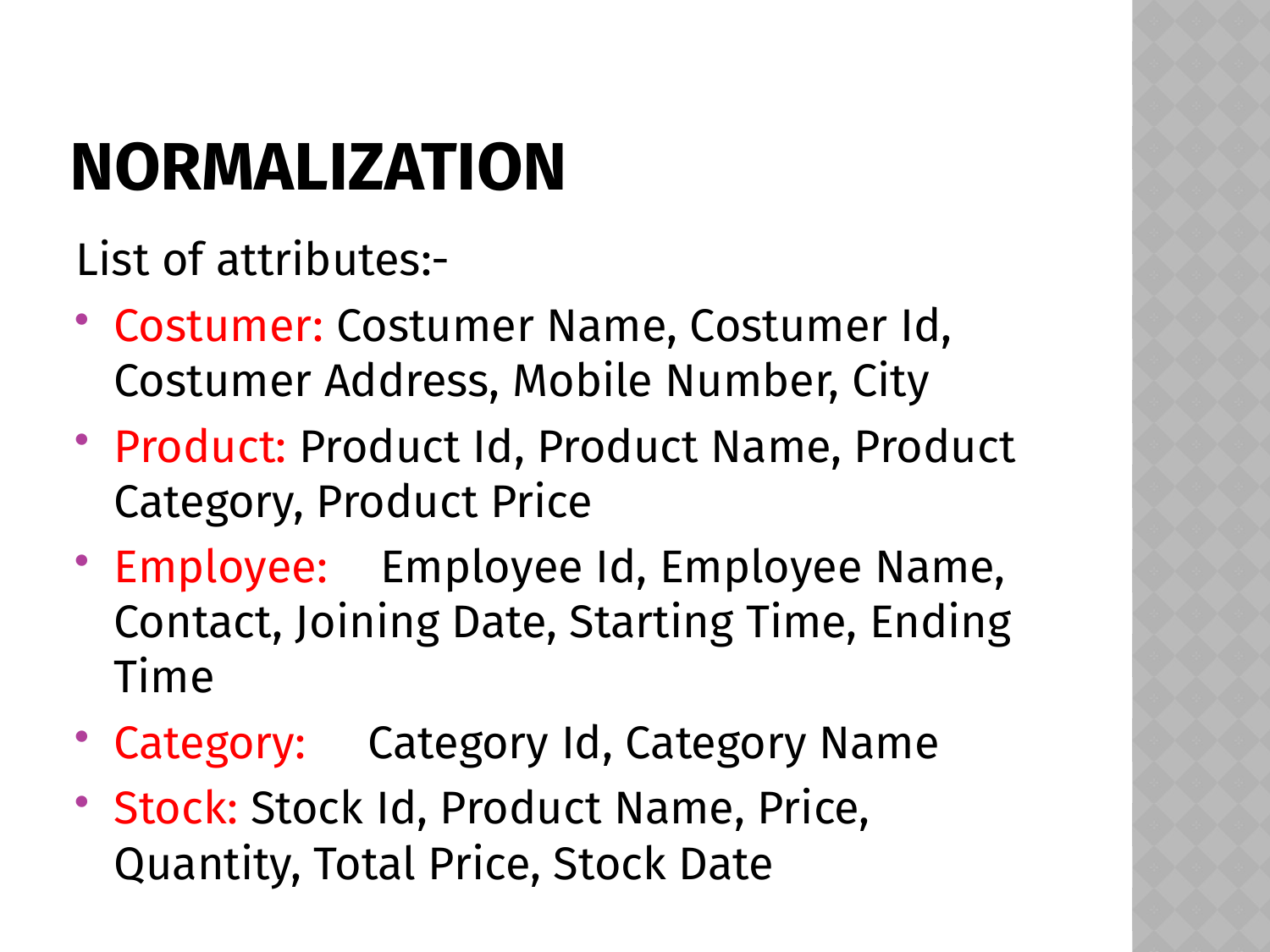

# Normalization
List of attributes:-
Costumer: Costumer Name, Costumer Id, Costumer Address, Mobile Number, City
Product: Product Id, Product Name, Product Category, Product Price
Employee:	 Employee Id, Employee Name, Contact, Joining Date, Starting Time, Ending Time
Category:	Category Id, Category Name
Stock: Stock Id, Product Name, Price, Quantity, Total Price, Stock Date